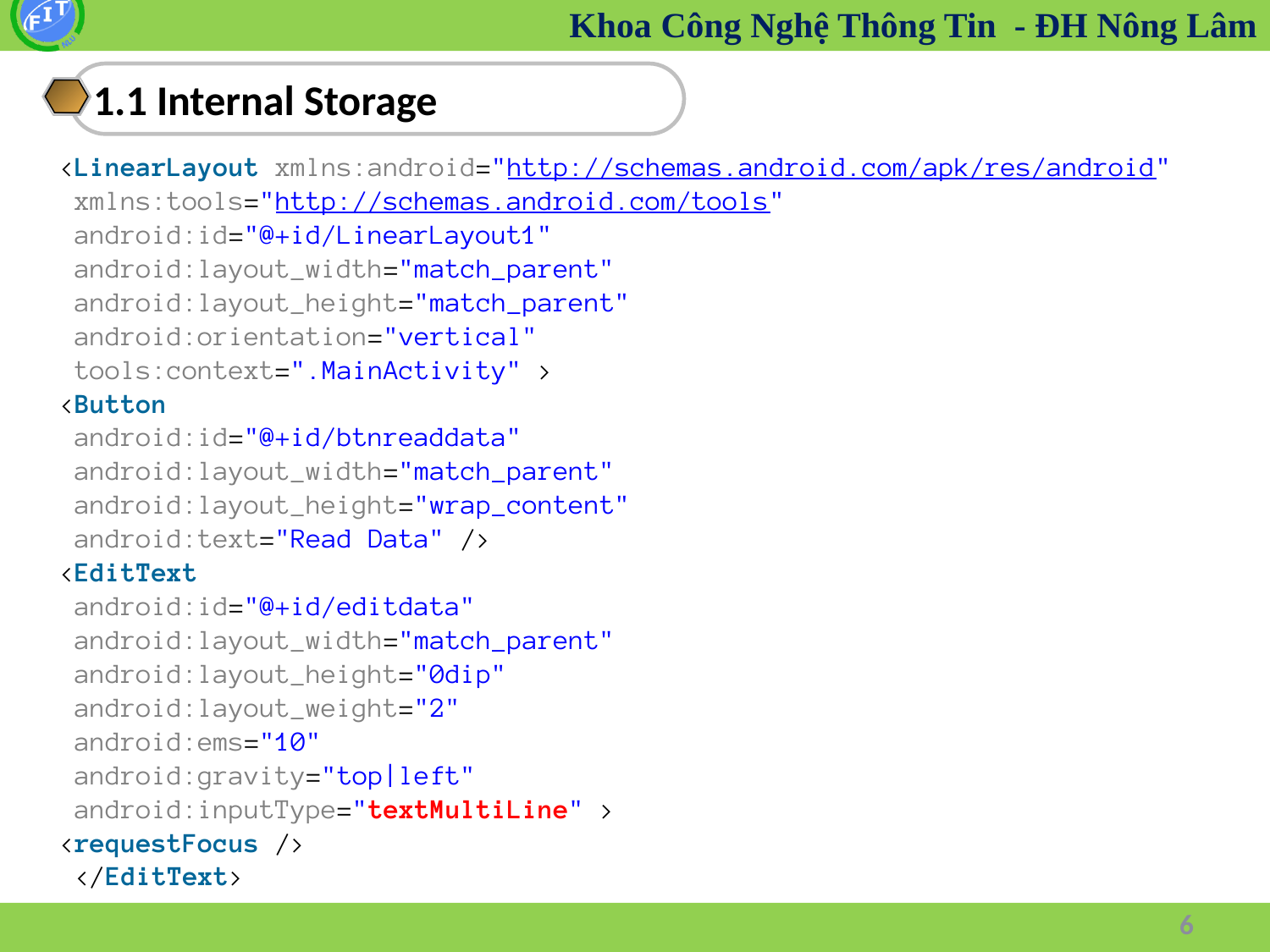

1.1 Internal Storage

<LinearLayout xmlns:android="http://schemas.android.com/apk/res/android"
 xmlns:tools="http://schemas.android.com/tools"
 android:id="@+id/LinearLayout1"
 android:layout_width="match_parent"
 android:layout_height="match_parent"
 android:orientation="vertical"
 tools:context=".MainActivity" >
<Button
 android:id="@+id/btnreaddata"
 android:layout_width="match_parent"
 android:layout_height="wrap_content"
 android:text="Read Data" />
<EditText
 android:id="@+id/editdata"
 android:layout_width="match_parent"
 android:layout_height="0dip"
 android:layout_weight="2"
 android:ems="10"
 android:gravity="top|left"
 android:inputType="textMultiLine" >
<requestFocus />
 </EditText>

6